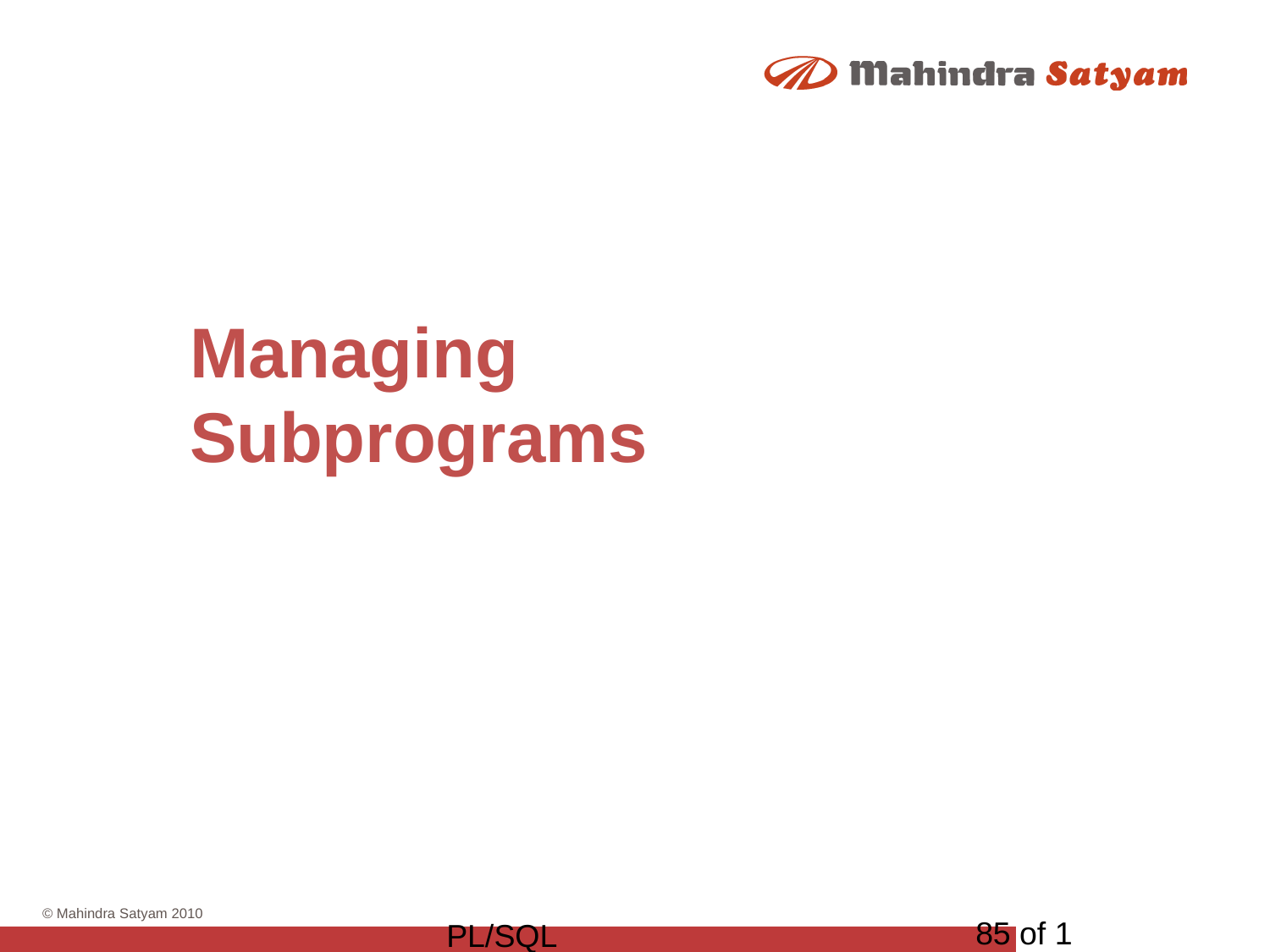

# Managing Subprograms
85 of 1
PL/SQL